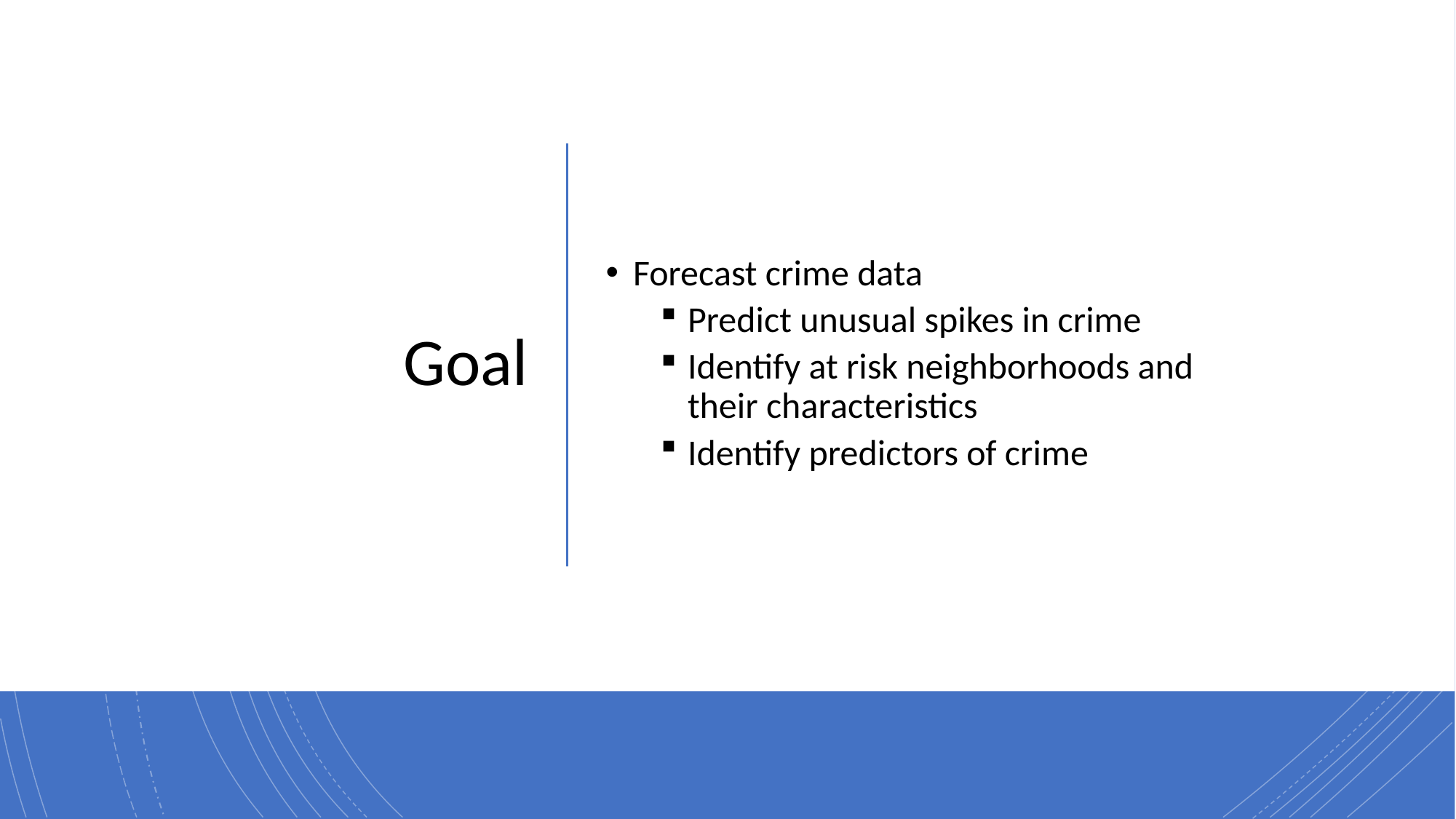

# Goal
Forecast crime data
Predict unusual spikes in crime
Identify at risk neighborhoods and their characteristics
Identify predictors of crime